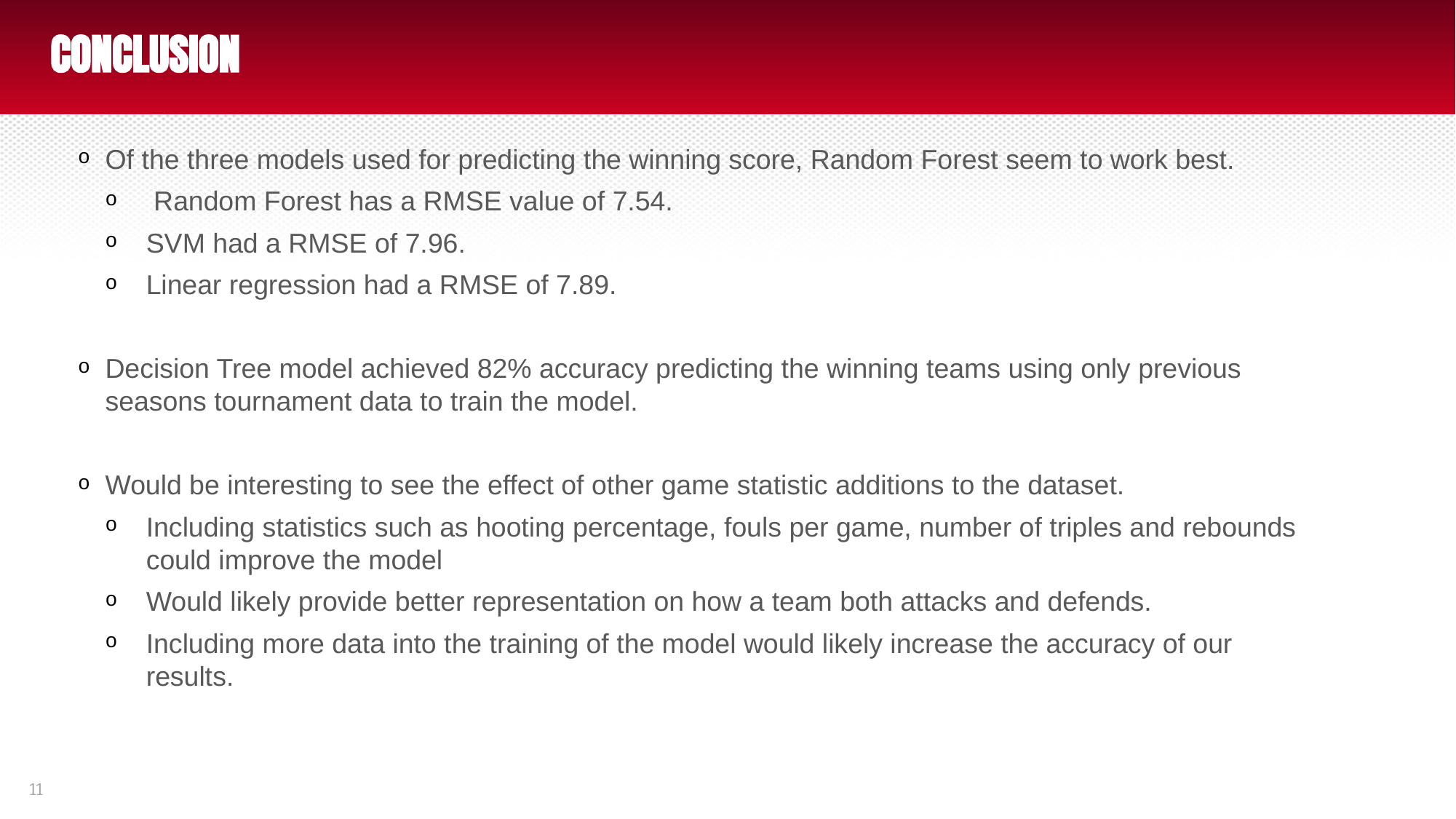

CONCLUSION
Of the three models used for predicting the winning score, Random Forest seem to work best.
 Random Forest has a RMSE value of 7.54.
SVM had a RMSE of 7.96.
Linear regression had a RMSE of 7.89.

Decision Tree model achieved 82% accuracy predicting the winning teams using only previous seasons tournament data to train the model.

Would be interesting to see the effect of other game statistic additions to the dataset.
Including statistics such as hooting percentage, fouls per game, number of triples and rebounds could improve the model
Would likely provide better representation on how a team both attacks and defends.
Including more data into the training of the model would likely increase the accuracy of our results.